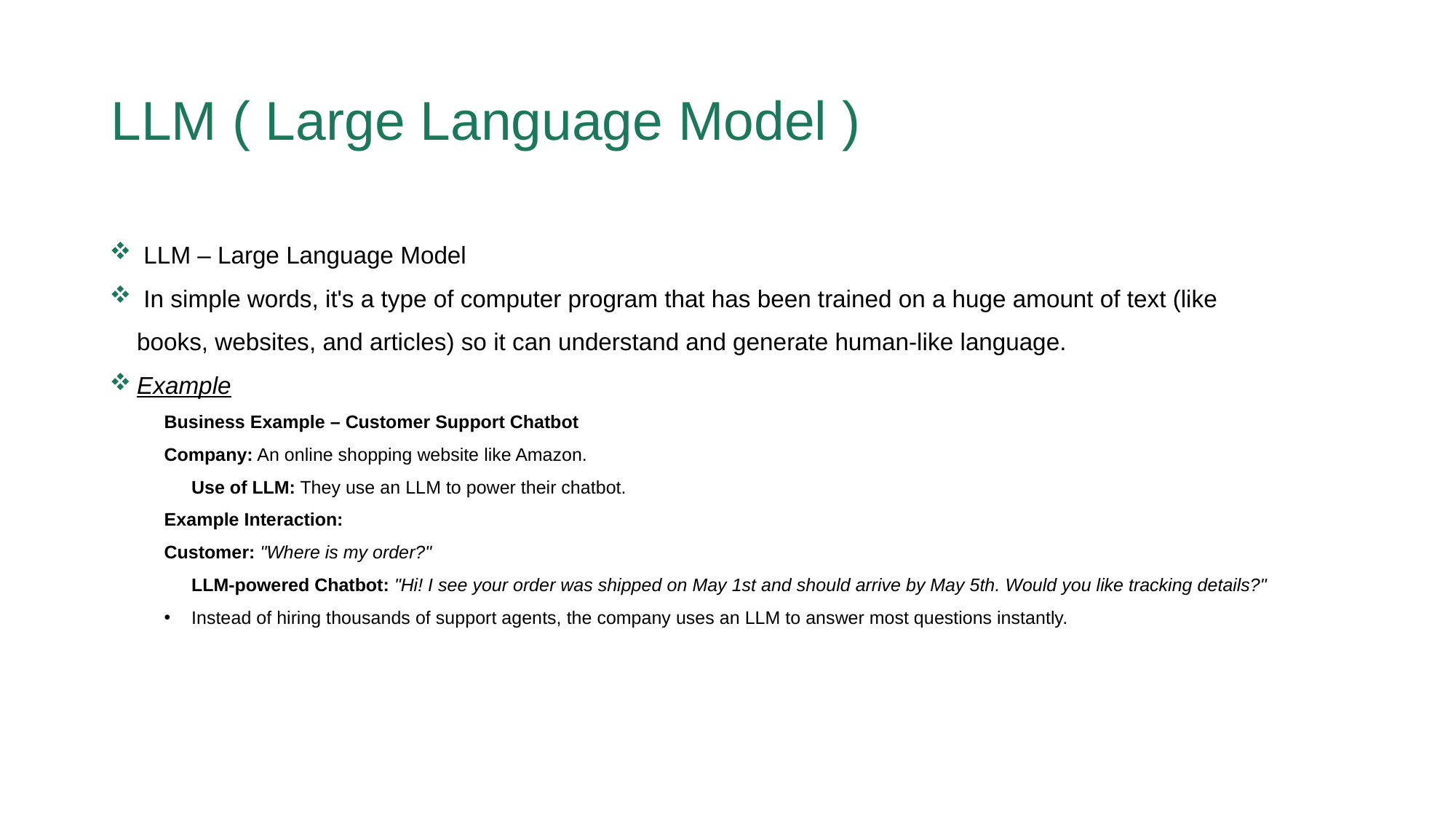

# LLM ( Large Language Model )
 LLM – Large Language Model
 In simple words, it's a type of computer program that has been trained on a huge amount of text (like books, websites, and articles) so it can understand and generate human-like language.
Example
Business Example – Customer Support Chatbot
Company: An online shopping website like Amazon.
Use of LLM: They use an LLM to power their chatbot.
Example Interaction:
Customer: "Where is my order?"
LLM-powered Chatbot: "Hi! I see your order was shipped on May 1st and should arrive by May 5th. Would you like tracking details?"
Instead of hiring thousands of support agents, the company uses an LLM to answer most questions instantly.